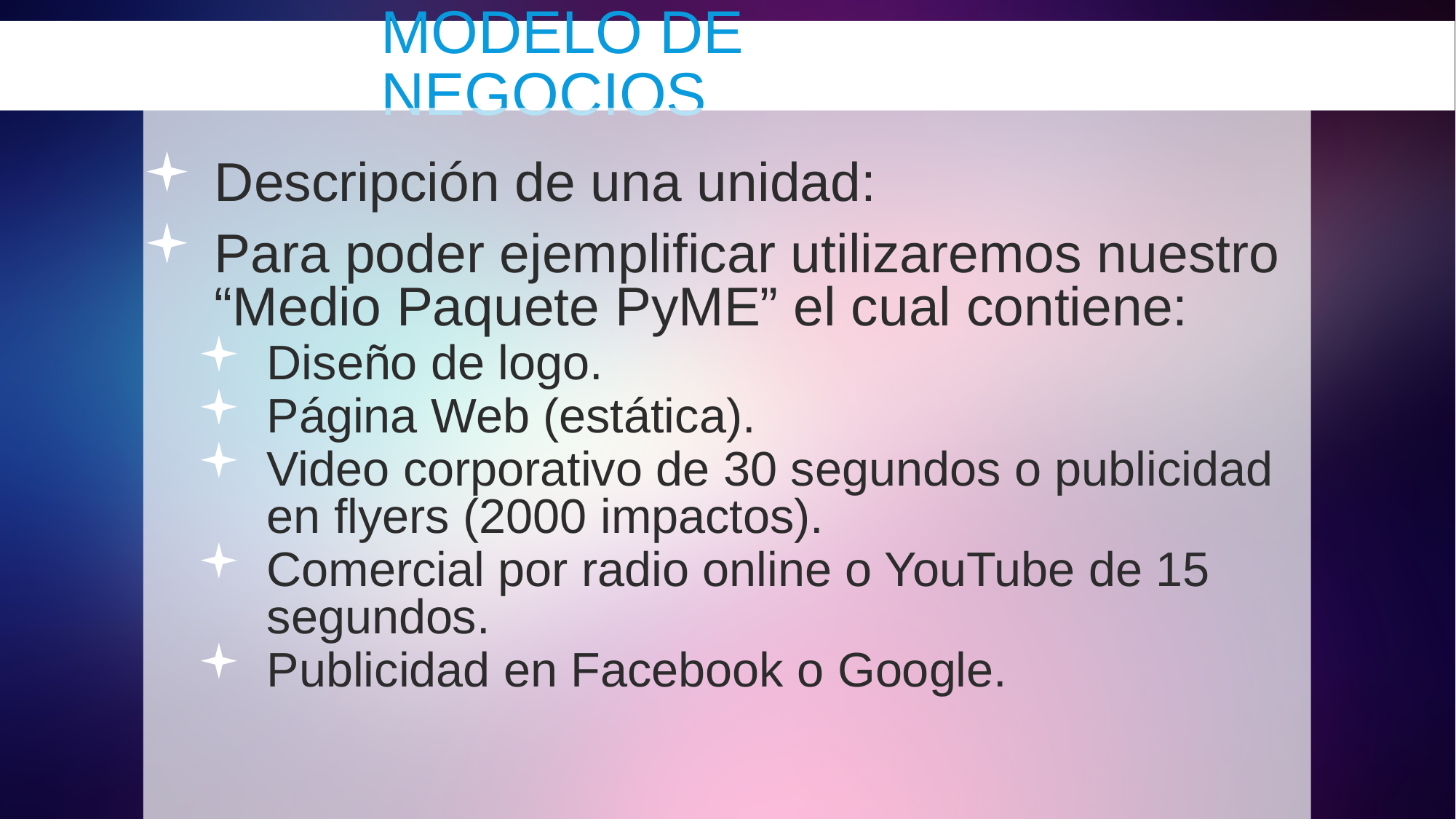

# Modelo de negocios

Descripción de una unidad:
Para poder ejemplificar utilizaremos nuestro “Medio Paquete PyME” el cual contiene:
Diseño de logo.
Página Web (estática).
Video corporativo de 30 segundos o publicidad en flyers (2000 impactos).
Comercial por radio online o YouTube de 15 segundos.
Publicidad en Facebook o Google.